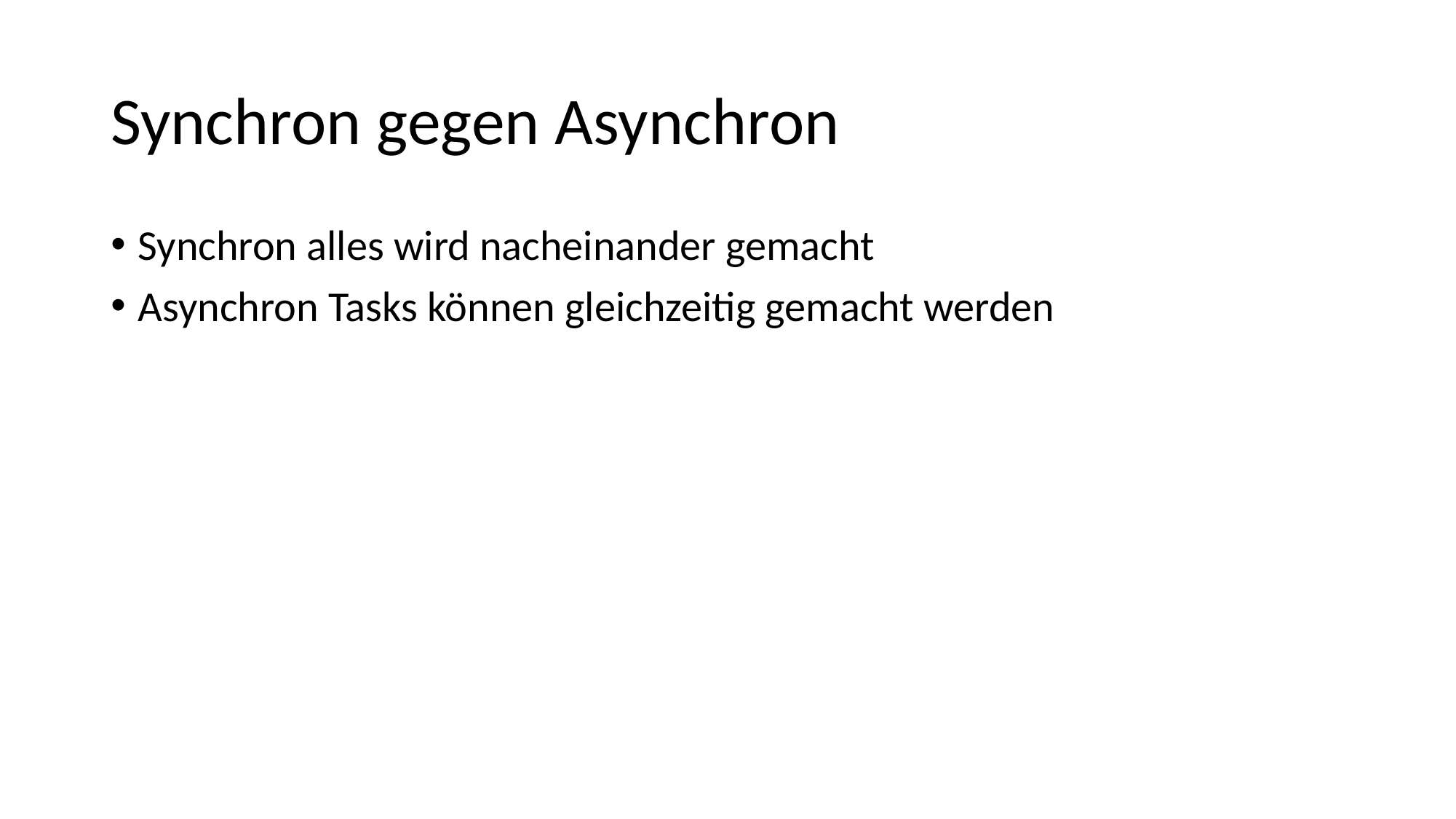

# Synchron gegen Asynchron
Synchron alles wird nacheinander gemacht
Asynchron Tasks können gleichzeitig gemacht werden